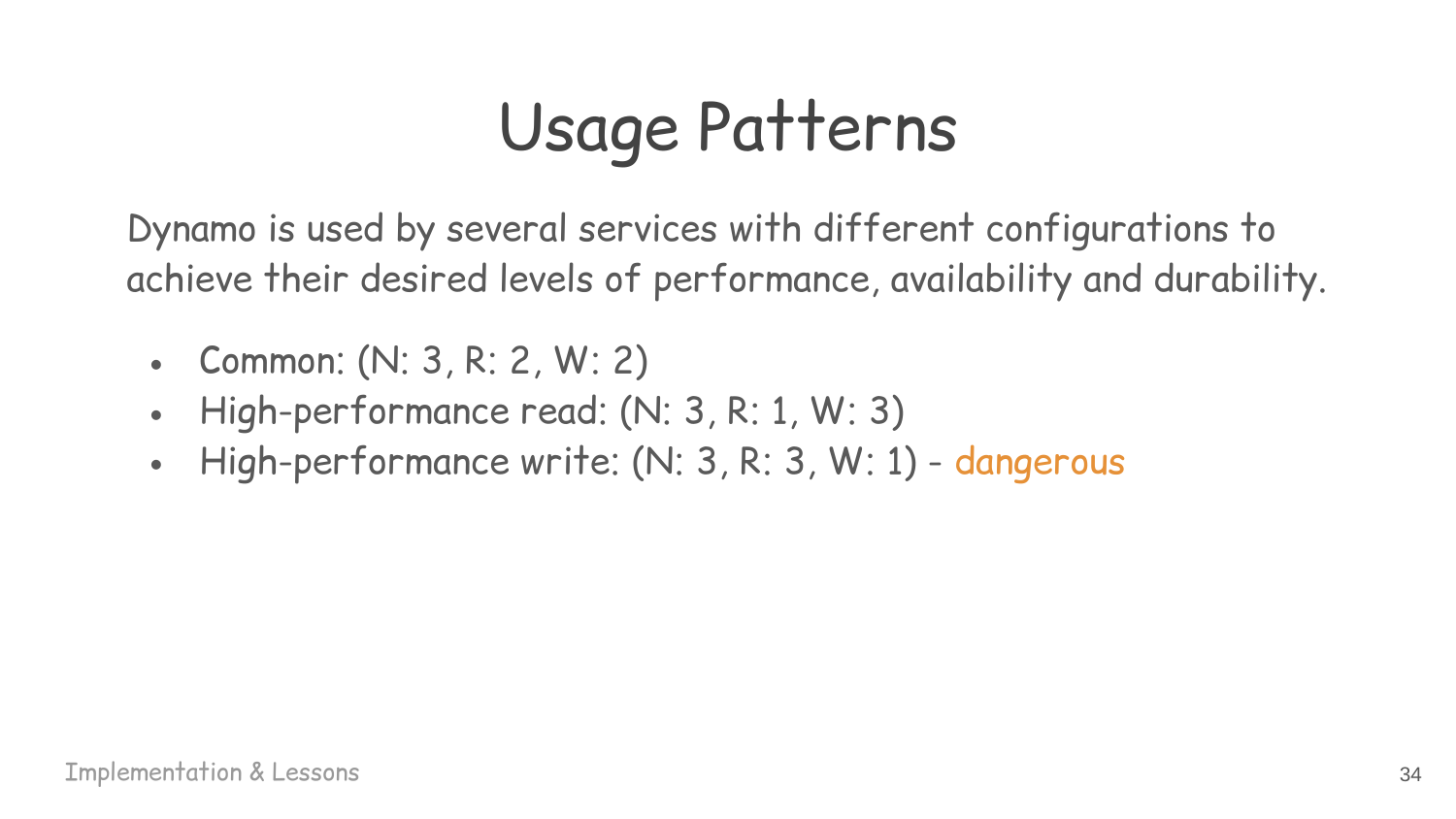

# Usage Patterns
Dynamo is used by several services with different configurations to achieve their desired levels of performance, availability and durability.
Common: (N: 3, R: 2, W: 2)
High-performance read: (N: 3, R: 1, W: 3)
High-performance write: (N: 3, R: 3, W: 1) - dangerous

Implementation & Lessons
34